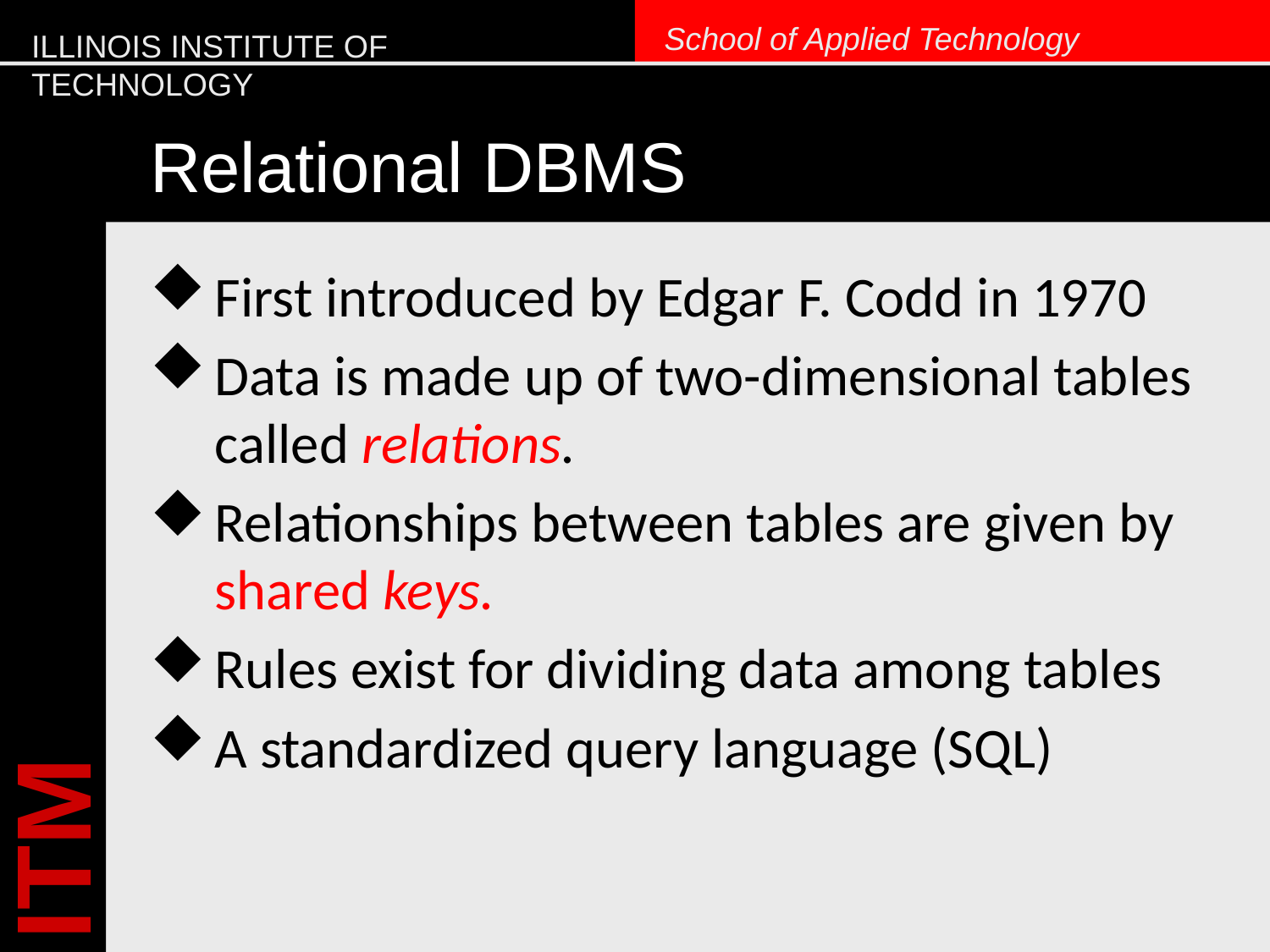

# Relational DBMS
First introduced by Edgar F. Codd in 1970
Data is made up of two-dimensional tables called relations.
Relationships between tables are given by shared keys.
Rules exist for dividing data among tables
A standardized query language (SQL)